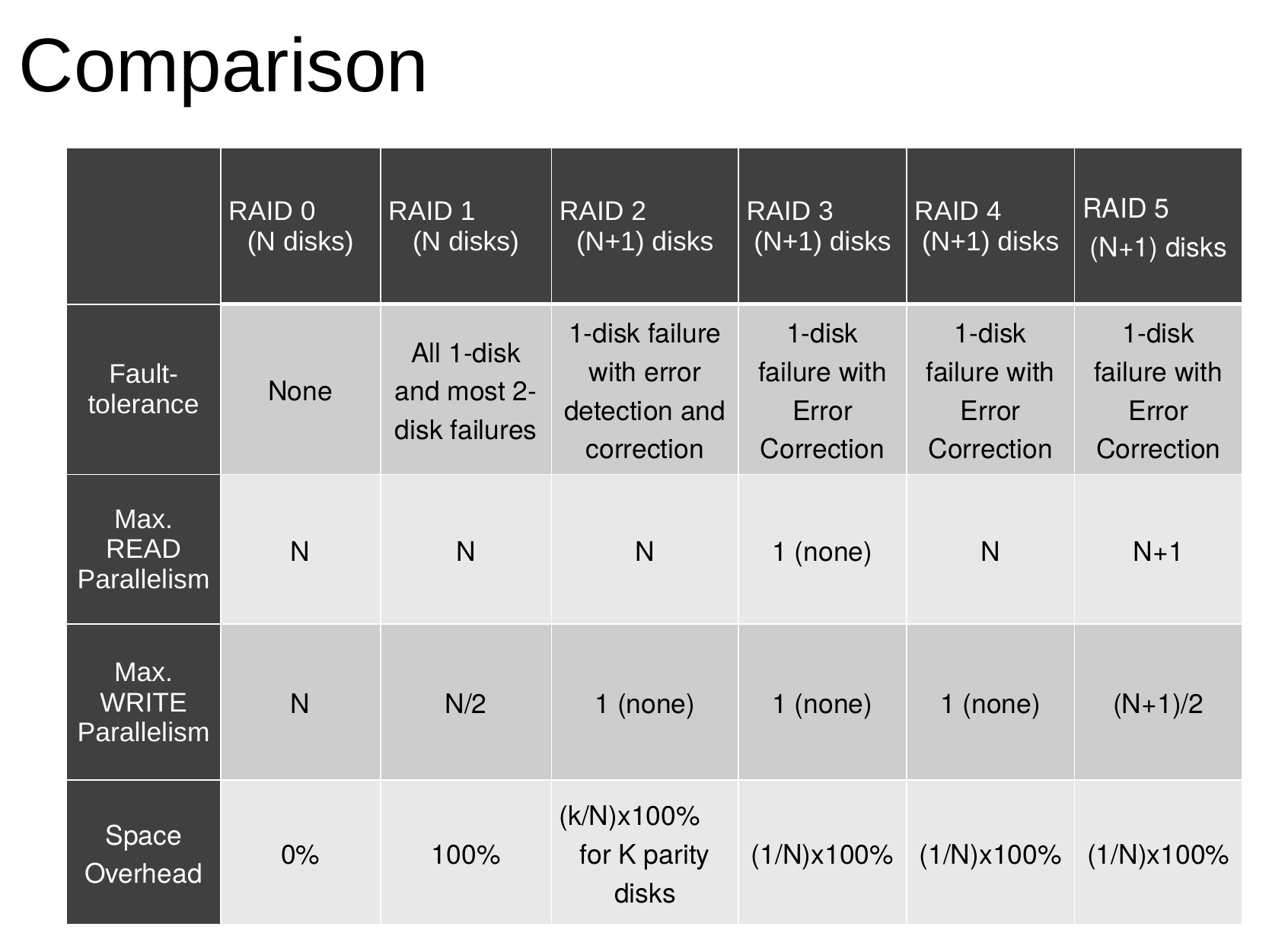

# Comparison
|  | RAID 0 (N disks) | RAID 1 (N disks) | RAID 2 (N+1) disks | RAID 3 (N+1) disks | RAID 4 (N+1) disks | RAID 5 (N+1) disks |
| --- | --- | --- | --- | --- | --- | --- |
| Fault-tolerance | None | All 1-disk and most 2-disk failures | 1-disk failure with error detection and correction | 1-disk failure with Error Correction | 1-disk failure with Error Correction | 1-disk failure with Error Correction |
| Max. READ Parallelism | N | N | N | 1 (none) | N | N+1 |
| Max. WRITE Parallelism | N | N/2 | 1 (none) | 1 (none) | 1 (none) | (N+1)/2 |
| Space Overhead | 0% | 100% | (k/N)x100% for K parity disks | (1/N)x100% | (1/N)x100% | (1/N)x100% |